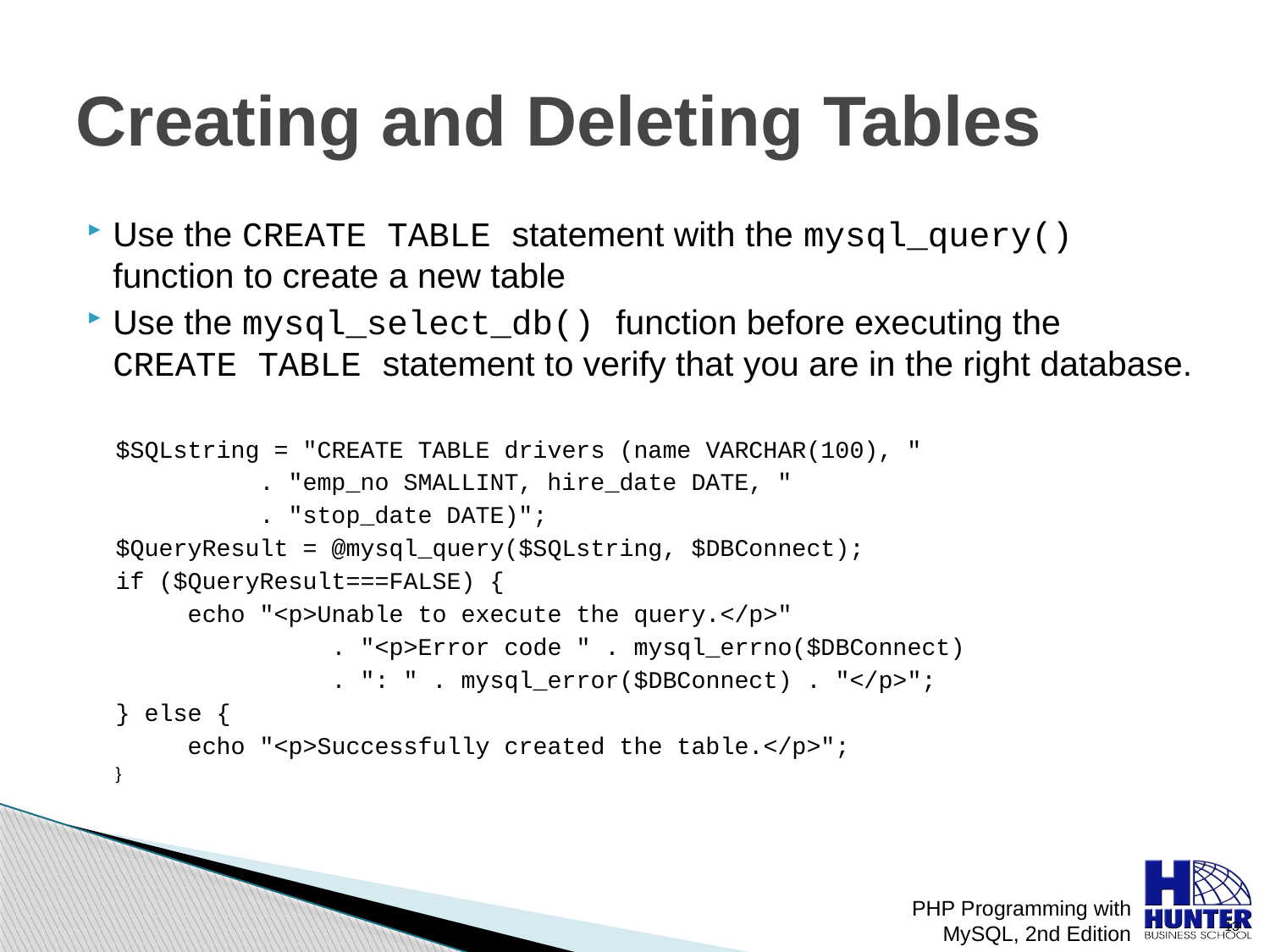

# Creating and Deleting Tables
Use the CREATE TABLE statement with the mysql_query() function to create a new table
Use the mysql_select_db() function before executing the CREATE TABLE statement to verify that you are in the right database.

$SQLstring = "CREATE TABLE drivers (name VARCHAR(100), "
          . "emp_no SMALLINT, hire_date DATE, "
          . "stop_date DATE)";
$QueryResult = @mysql_query($SQLstring, $DBConnect);
if ($QueryResult===FALSE) {
     echo "<p>Unable to execute the query.</p>"
               . "<p>Error code " . mysql_errno($DBConnect)
               . ": " . mysql_error($DBConnect) . "</p>";
} else {
     echo "<p>Successfully created the table.</p>";
}
PHP Programming with MySQL, 2nd Edition
 13